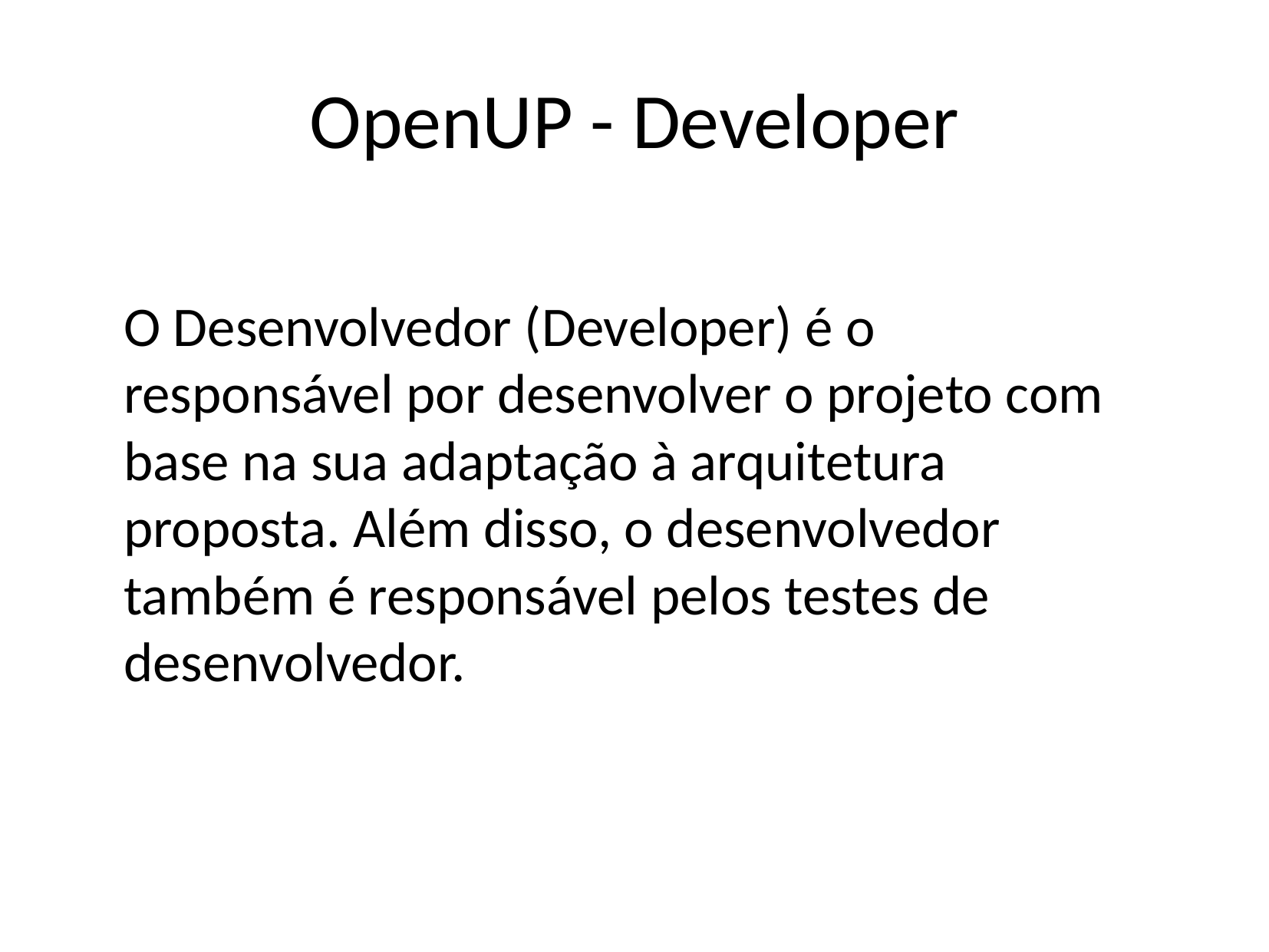

# OpenUP - Developer

	O Desenvolvedor (Developer) é o responsável por desenvolver o projeto com base na sua adaptação à arquitetura proposta. Além disso, o desenvolvedor também é responsável pelos testes de desenvolvedor.